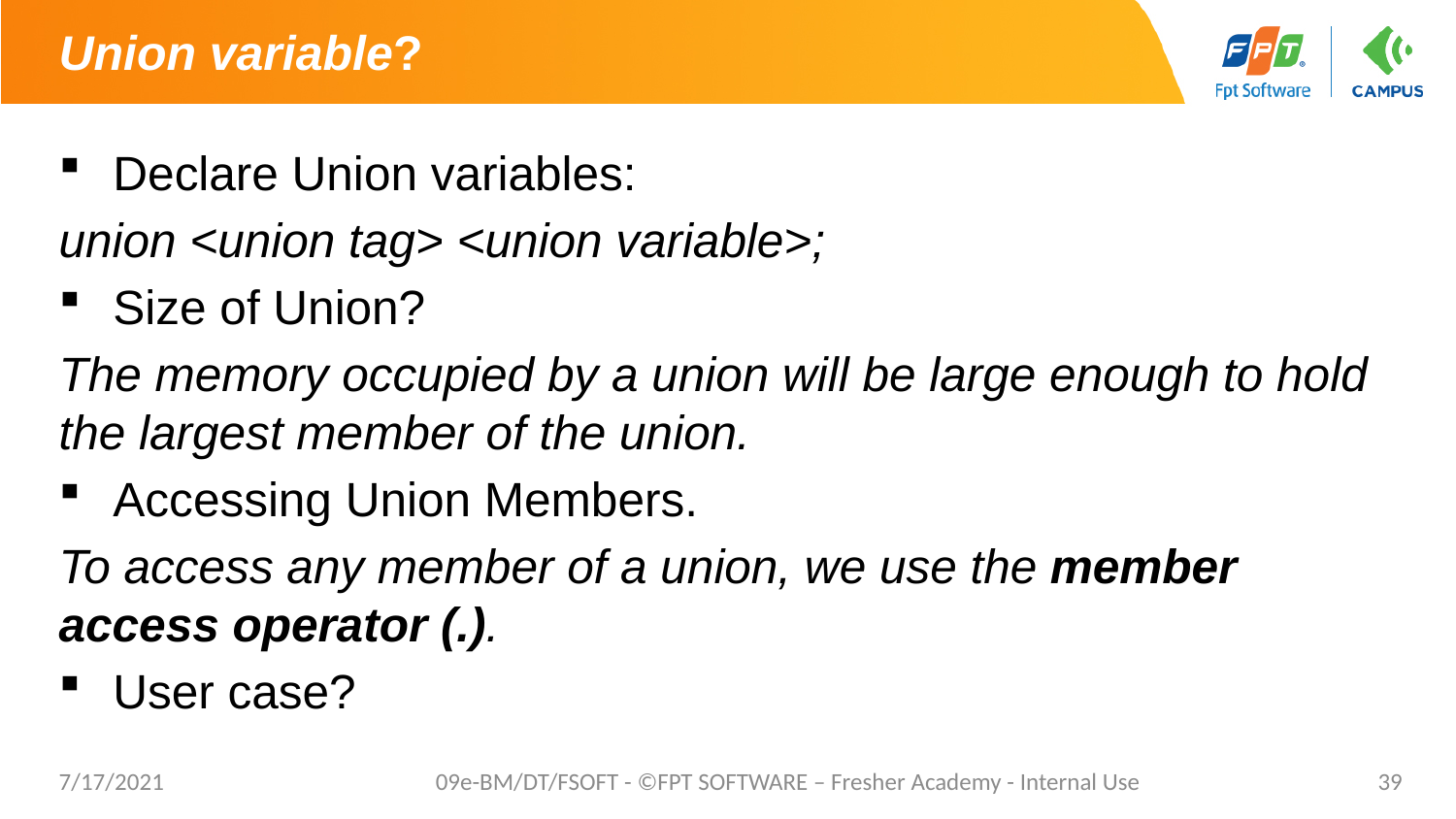

# Union variable?
Declare Union variables:
union <union tag> <union variable>;
Size of Union?
The memory occupied by a union will be large enough to hold the largest member of the union.
Accessing Union Members.
To access any member of a union, we use the member access operator (.).
User case?
7/17/2021
09e-BM/DT/FSOFT - ©FPT SOFTWARE – Fresher Academy - Internal Use
39